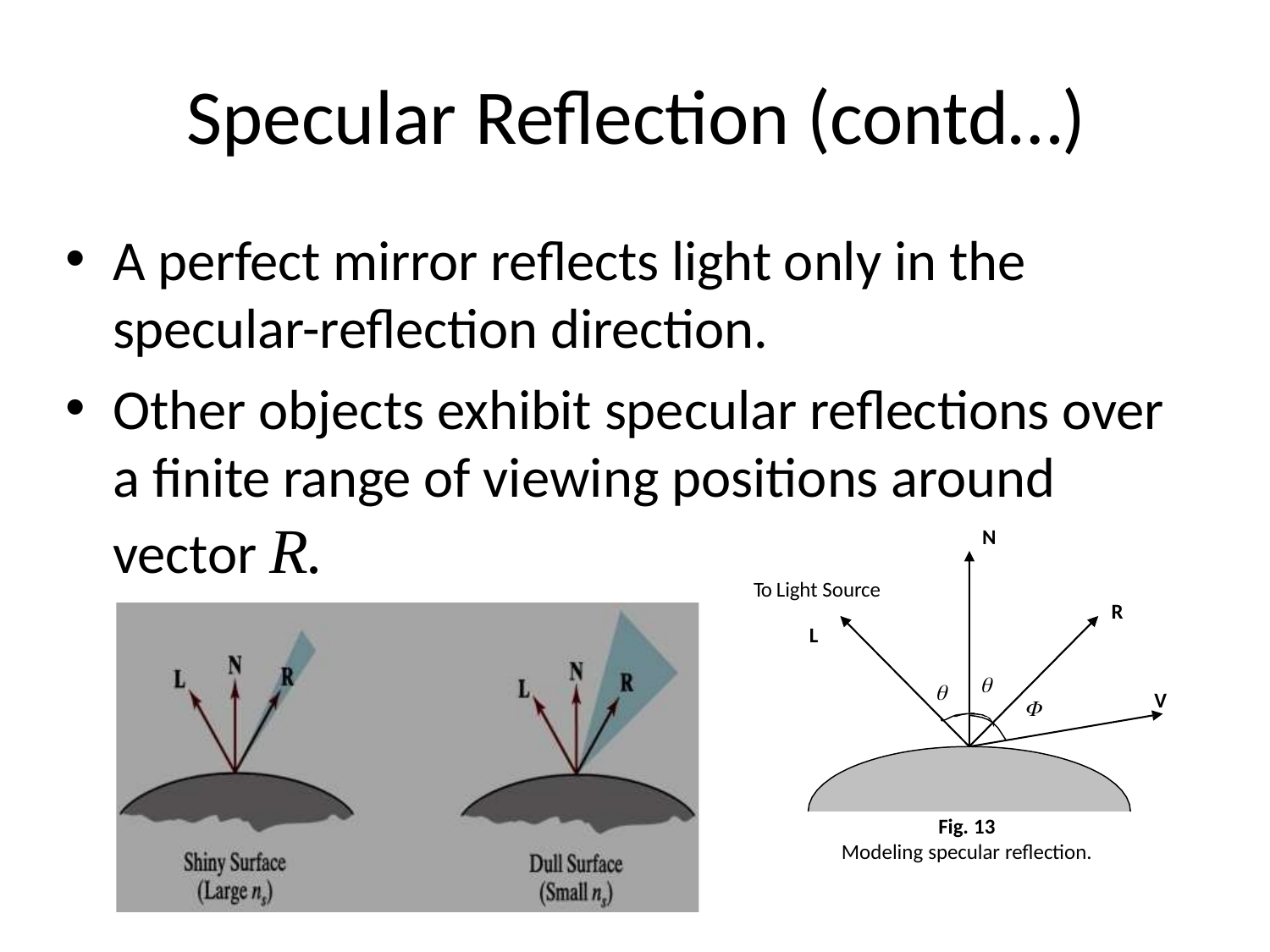

# Specular Reflection (contd…)
A perfect mirror reflects light only in the  specular-reflection direction.
Other objects exhibit specular reflections over  a finite range of viewing positions around  vector R.
N

To Light Source
R

L
θ
θ
V
Φ

Fig. 13
Modeling specular reflection.